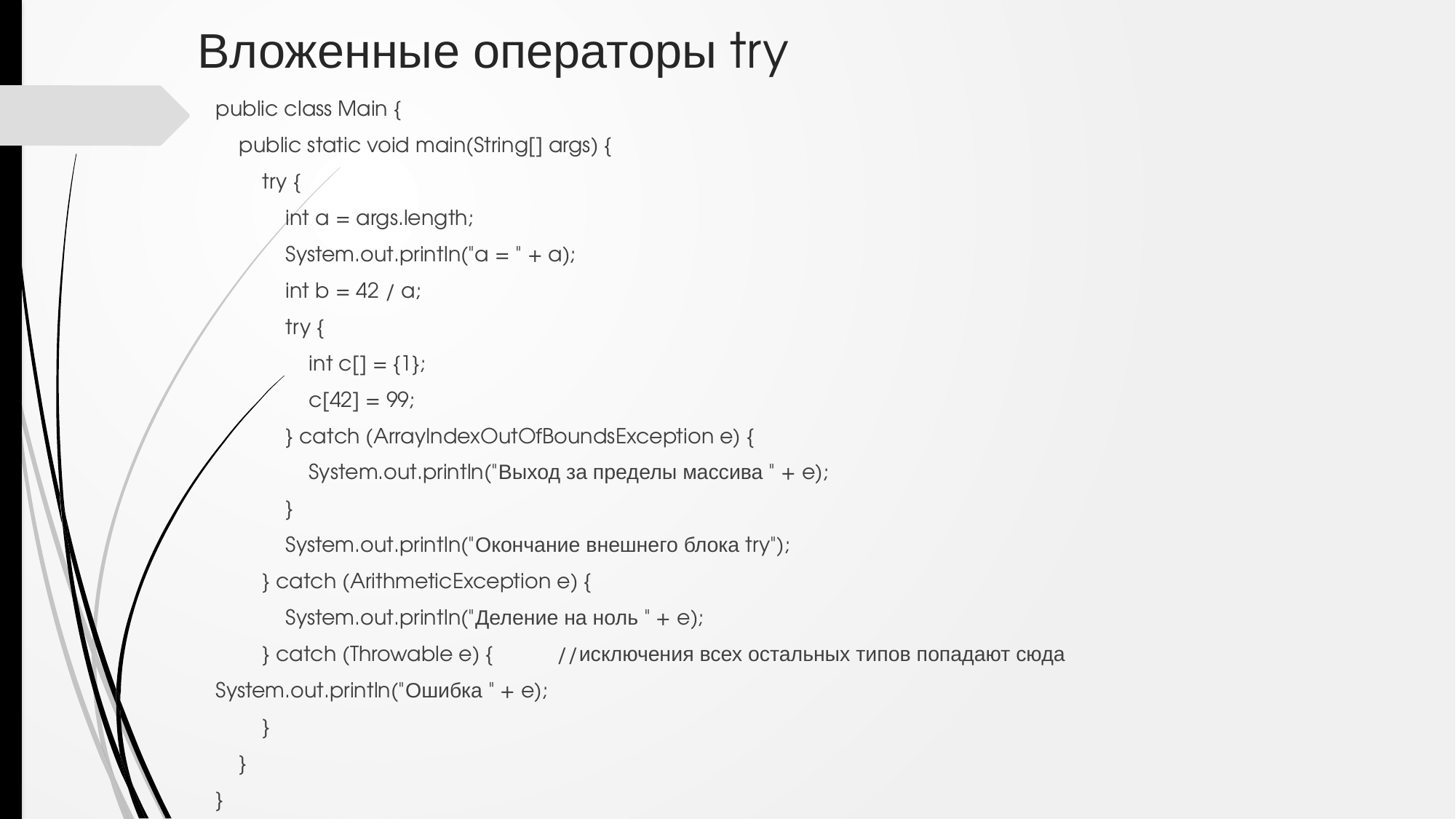

# Вложенные операторы try
public class Main {
    public static void main(String[] args) {
        try {
            int a = args.length;
            System.out.println("a = " + a);
            int b = 42 / a;
            try {
                int c[] = {1};
                c[42] = 99;
            } catch (ArrayIndexOutOfBoundsException e) {
                System.out.println("Выход за пределы массива " + e);
            }
            System.out.println("Окончание внешнего блока try");
        } catch (ArithmeticException e) {
            System.out.println("Деление на ноль " + e);
        } catch (Throwable e) {           //исключения всех остальных типов попадают сюда
System.out.println("Ошибка " + e);
        }
    }
}